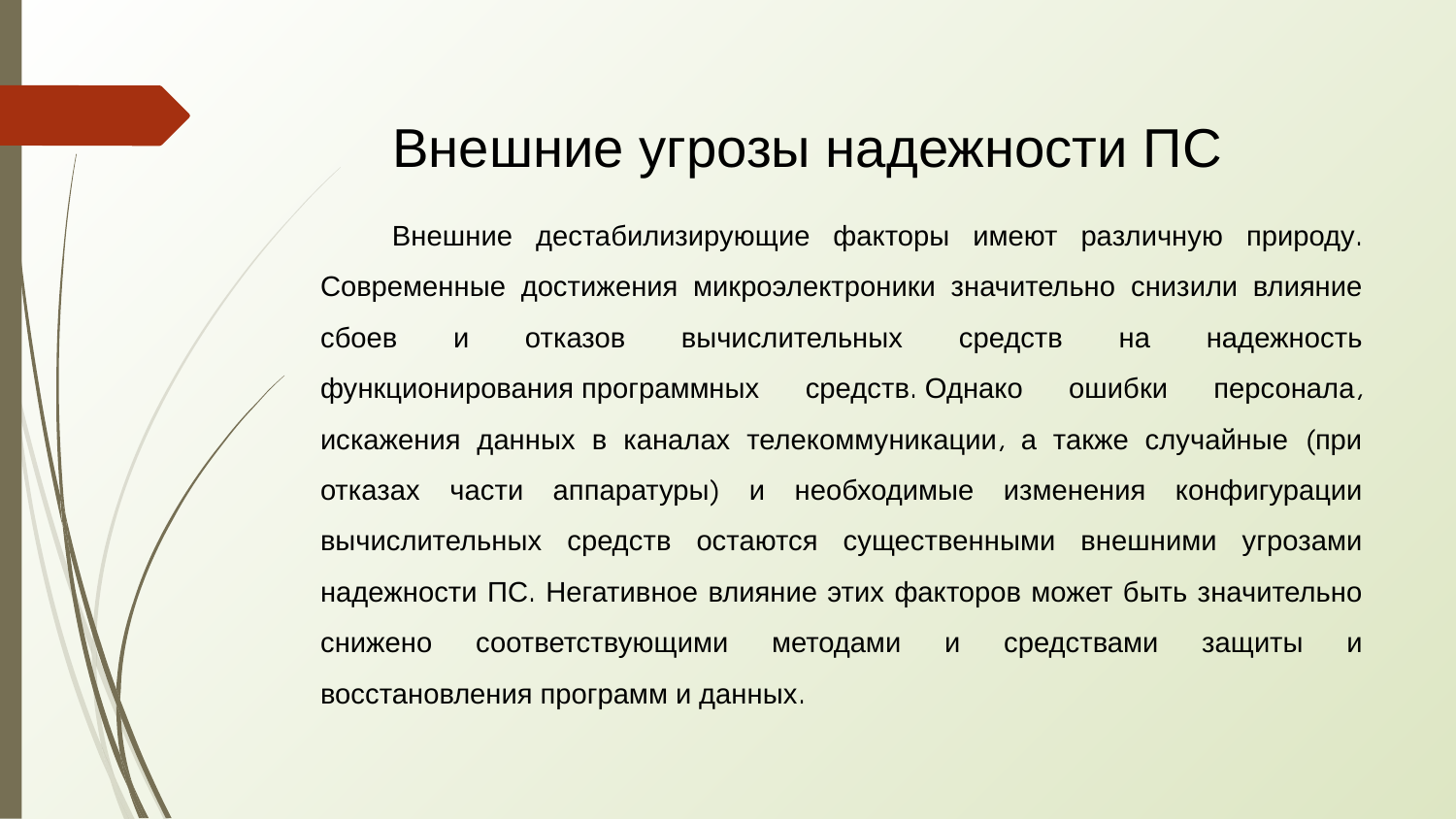

# Внешние угрозы надежности ПС
Внешние дестабилизирующие факторы имеют различную природу. Современные достижения микроэлектроники значительно снизили влияние сбоев и отказов вычислительных средств на надежность функционирования программных средств. Однако ошибки персонала, искажения данных в каналах телекоммуникации, а также случайные (при отказах части аппаратуры) и необходимые изменения конфигурации вычислительных средств остаются существенными внешними угрозами надежности ПС. Негативное влияние этих факторов может быть значительно снижено соответствующими методами и средствами защиты и восстановления программ и данных.